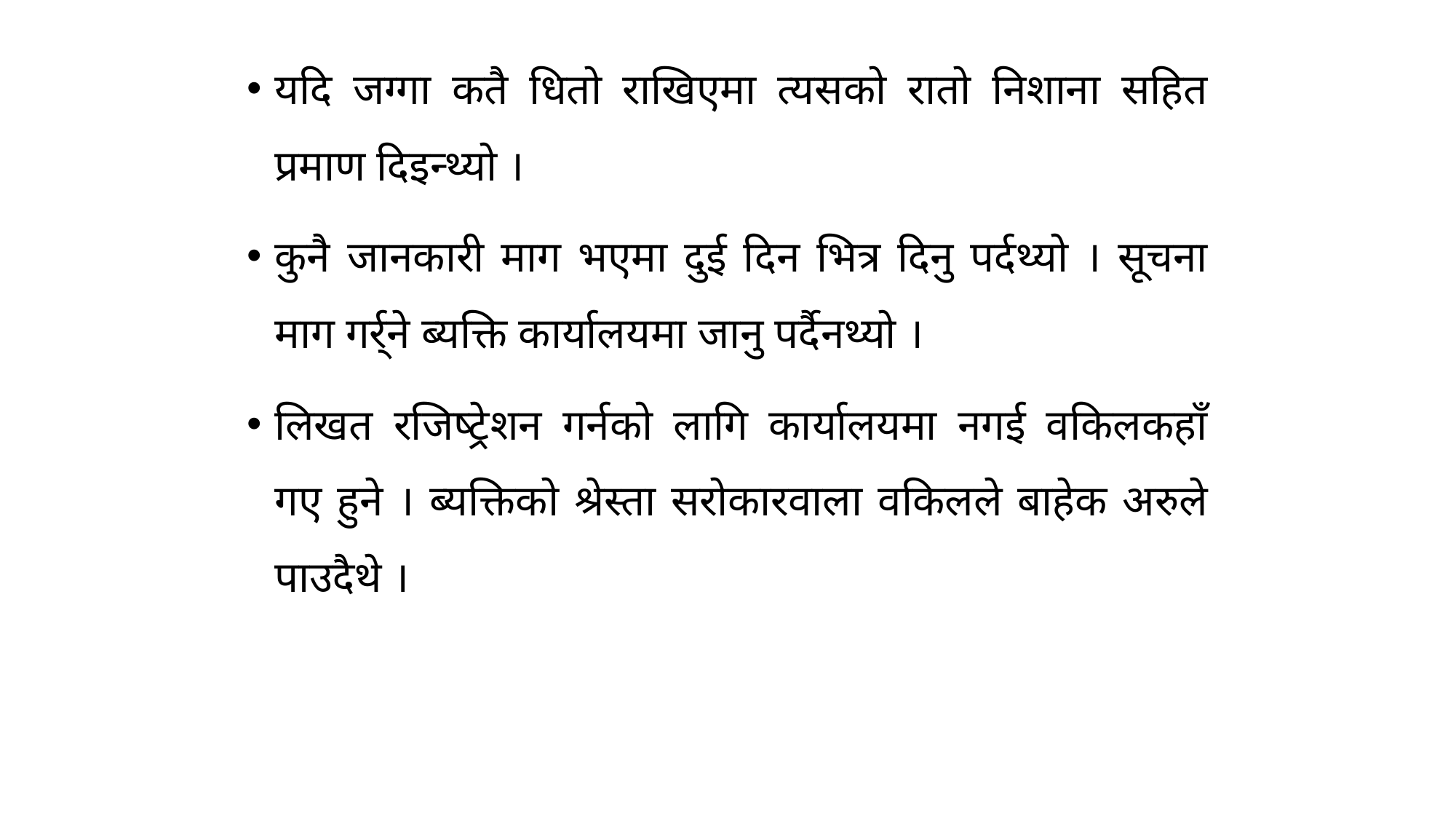

यदि जग्गा कतै धितो राखिएमा त्यसको रातो निशाना सहित प्रमाण दिइन्थ्यो ।
कुनै जानकारी माग भएमा दुई दिन भित्र दिनु पर्दथ्यो । सूचना माग गर्र्ने ब्यक्ति कार्यालयमा जानु पर्दैनथ्यो ।
लिखत रजिष्ट्रेशन गर्नको लागि कार्यालयमा नगई वकिलकहाँ गए हुने । ब्यक्तिको श्रेस्ता सरोकारवाला वकिलले बाहेक अरुले पाउदैथे ।